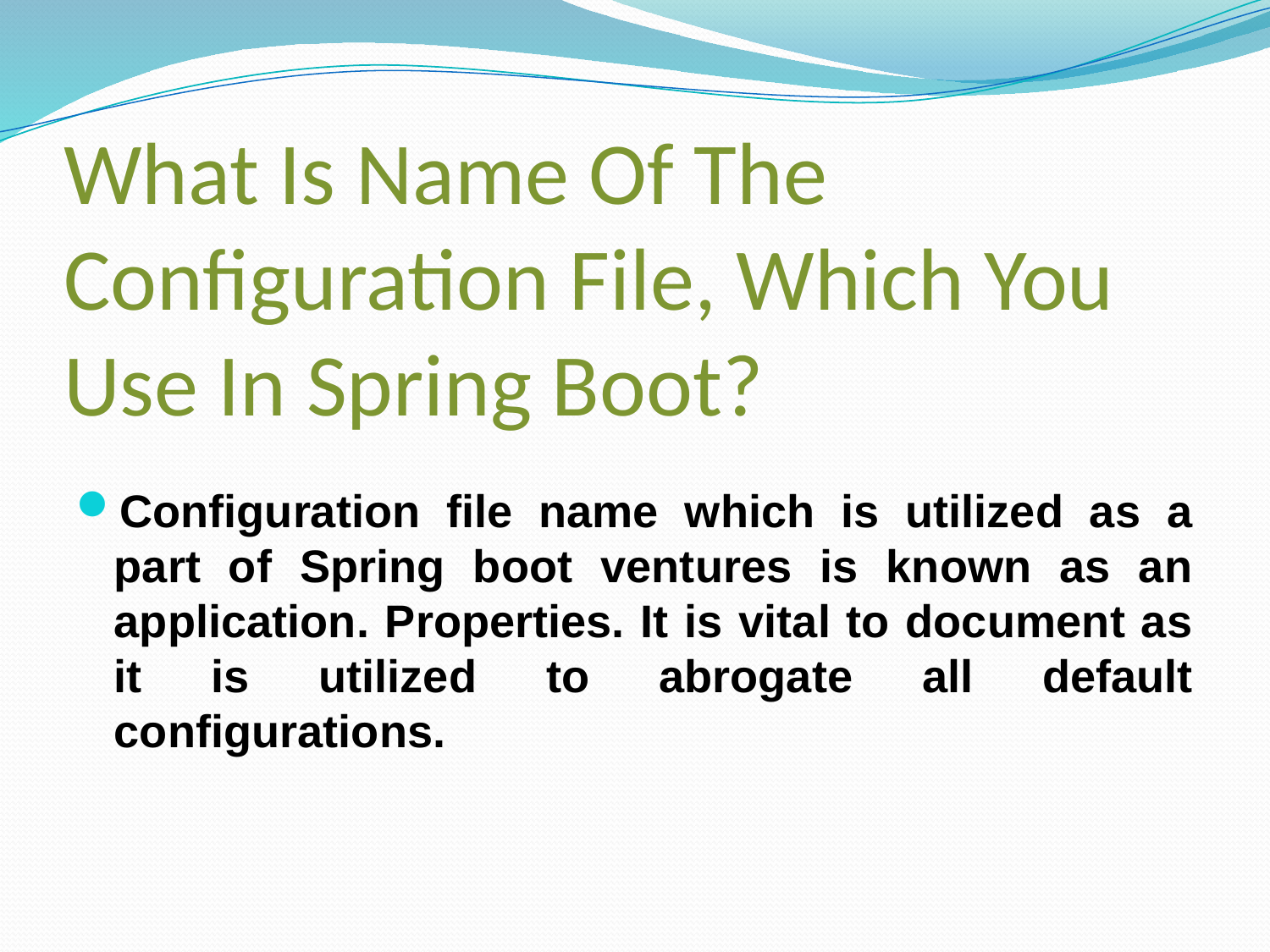

# What Is Name Of The Configuration File, Which You Use In Spring Boot?
Configuration file name which is utilized as a part of Spring boot ventures is known as an application. Properties. It is vital to document as it is utilized to abrogate all default configurations.